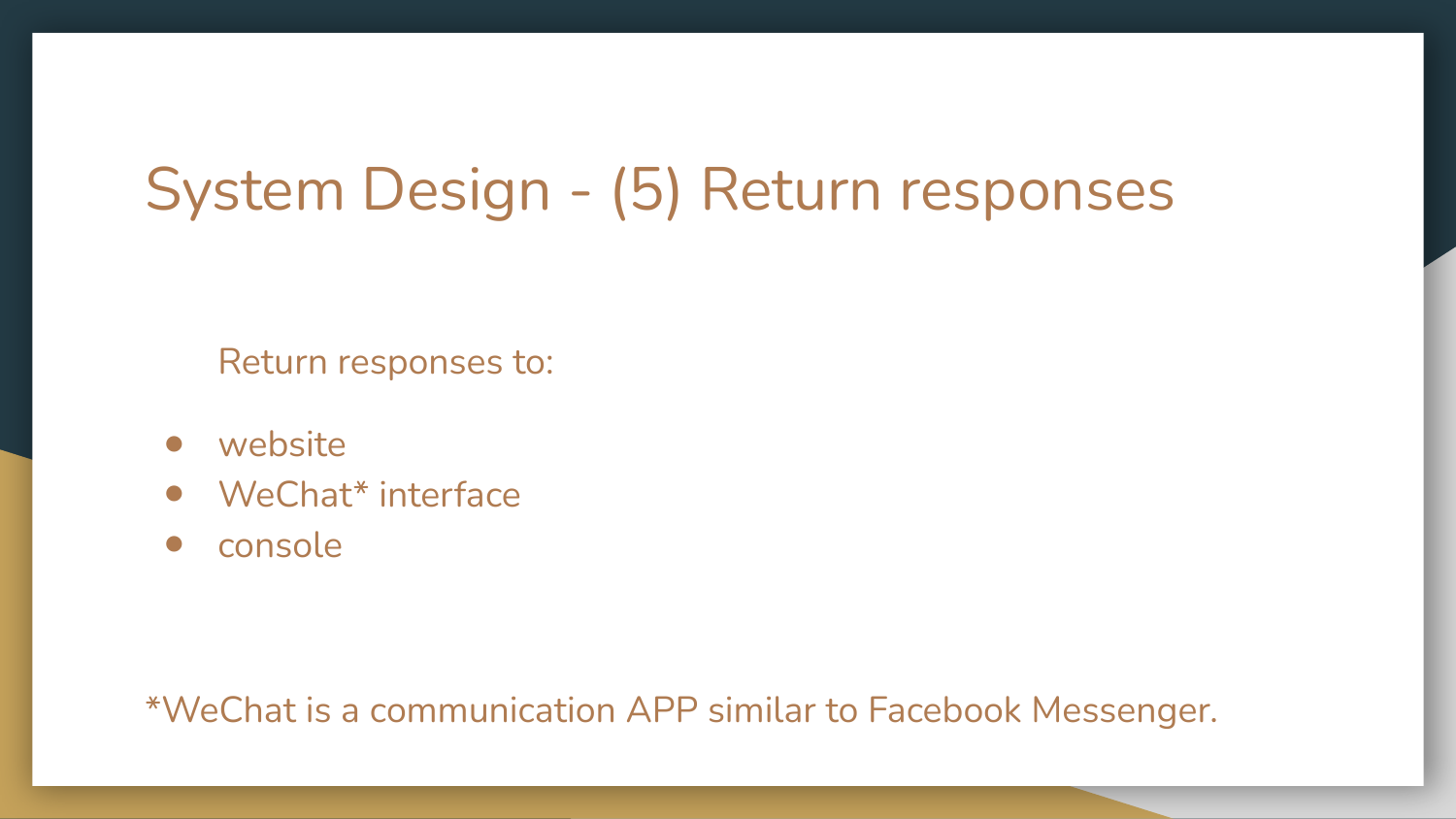

# System Design - (5) Return responses
Return responses to:
website
WeChat* interface
console

*WeChat is a communication APP similar to Facebook Messenger.